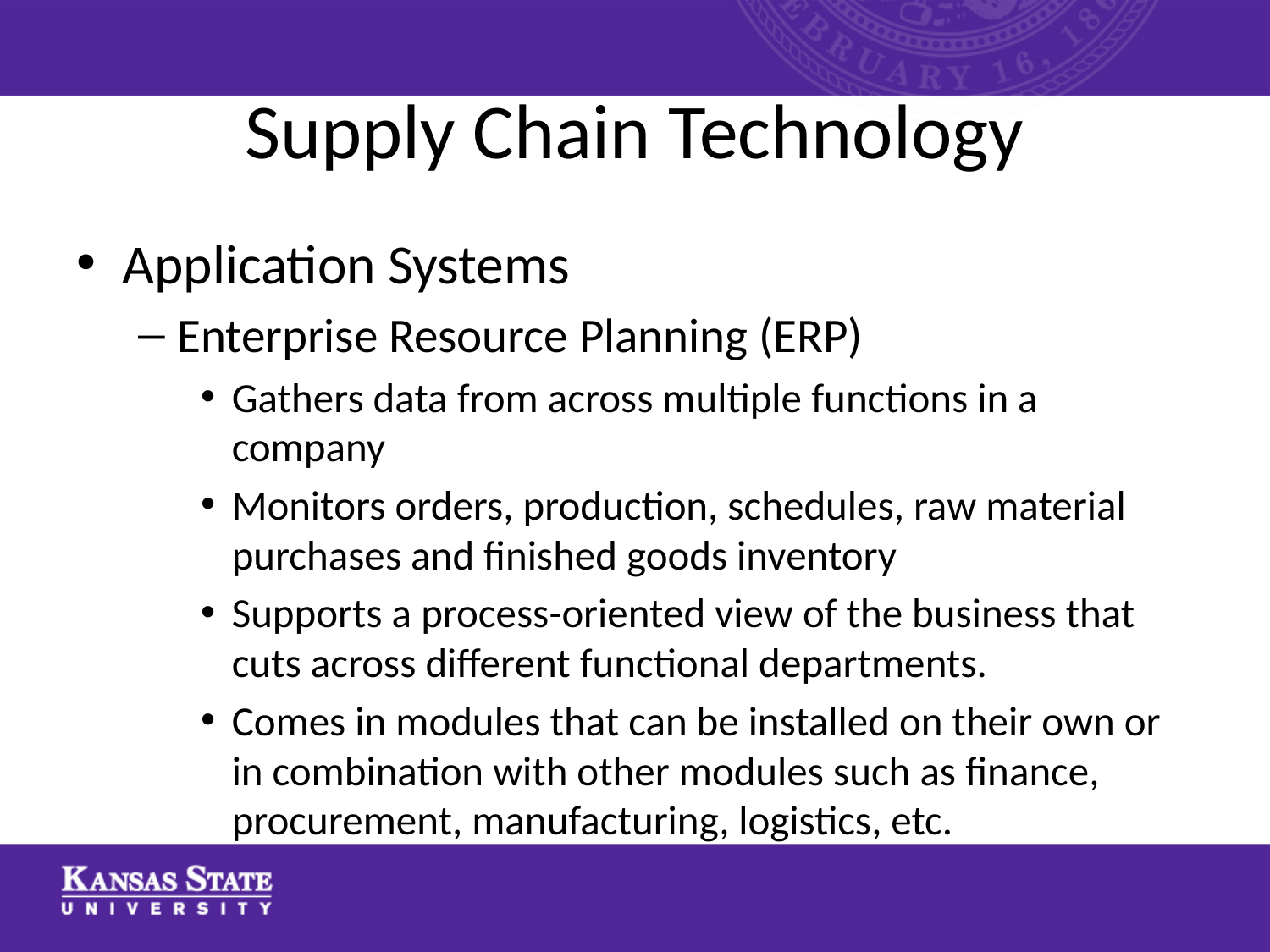

# Supply Chain Technology
Application Systems
Enterprise Resource Planning (ERP)
Gathers data from across multiple functions in a company
Monitors orders, production, schedules, raw material purchases and finished goods inventory
Supports a process-oriented view of the business that cuts across different functional departments.
Comes in modules that can be installed on their own or in combination with other modules such as finance, procurement, manufacturing, logistics, etc.